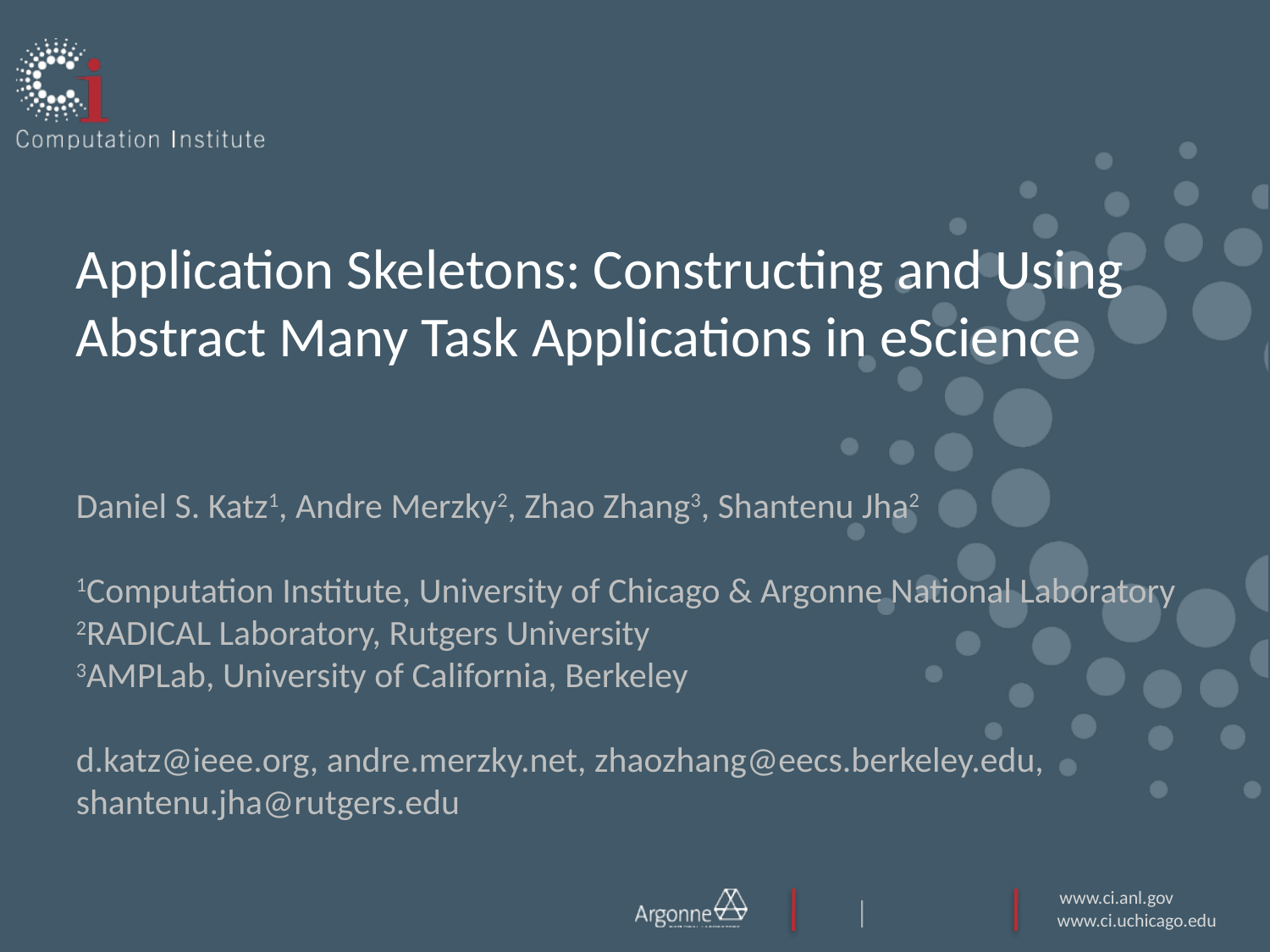

# Application Skeletons: Constructing and Using Abstract Many Task Applications in eScience
Daniel S. Katz1, Andre Merzky2, Zhao Zhang3, Shantenu Jha2

1Computation Institute, University of Chicago & Argonne National Laboratory
2RADICAL Laboratory, Rutgers University
3AMPLab, University of California, Berkeley

d.katz@ieee.org, andre.merzky.net, zhaozhang@eecs.berkeley.edu, shantenu.jha@rutgers.edu